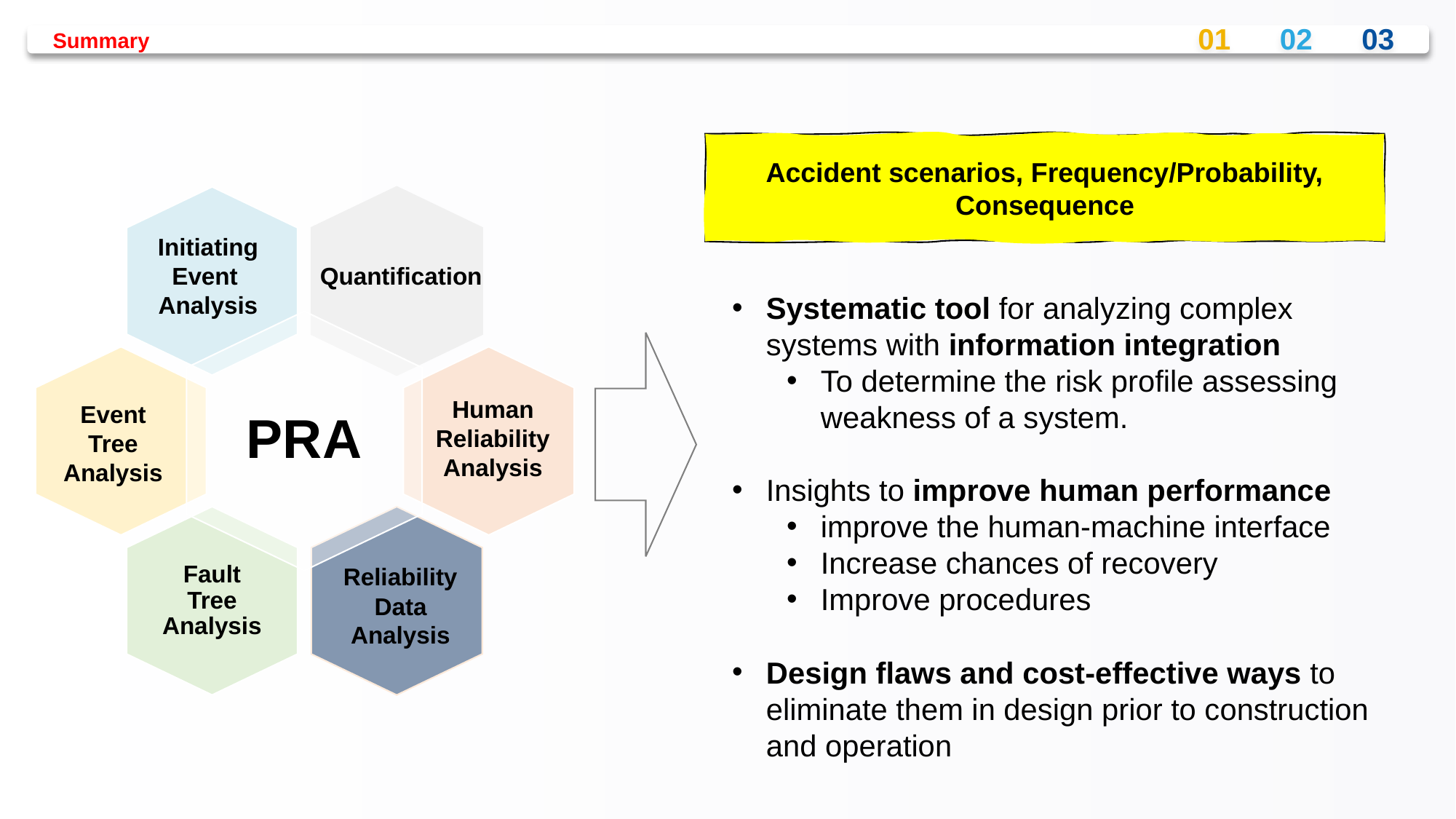

# 01      02      03
Summary

Accident scenarios, Frequency/Probability, Consequence

PRA

Fault Tree Analysis

Initiating
Event
Analysis
Quantification
Human
Reliability
Analysis
Event
Tree
Analysis
Reliability Data Analysis
Systematic tool for analyzing complex systems with information integration
To determine the risk profile assessing weakness of a system.

Insights to improve human performance
improve the human-machine interface
Increase chances of recovery
Improve procedures

Design flaws and cost-effective ways to eliminate them in design prior to construction and operation